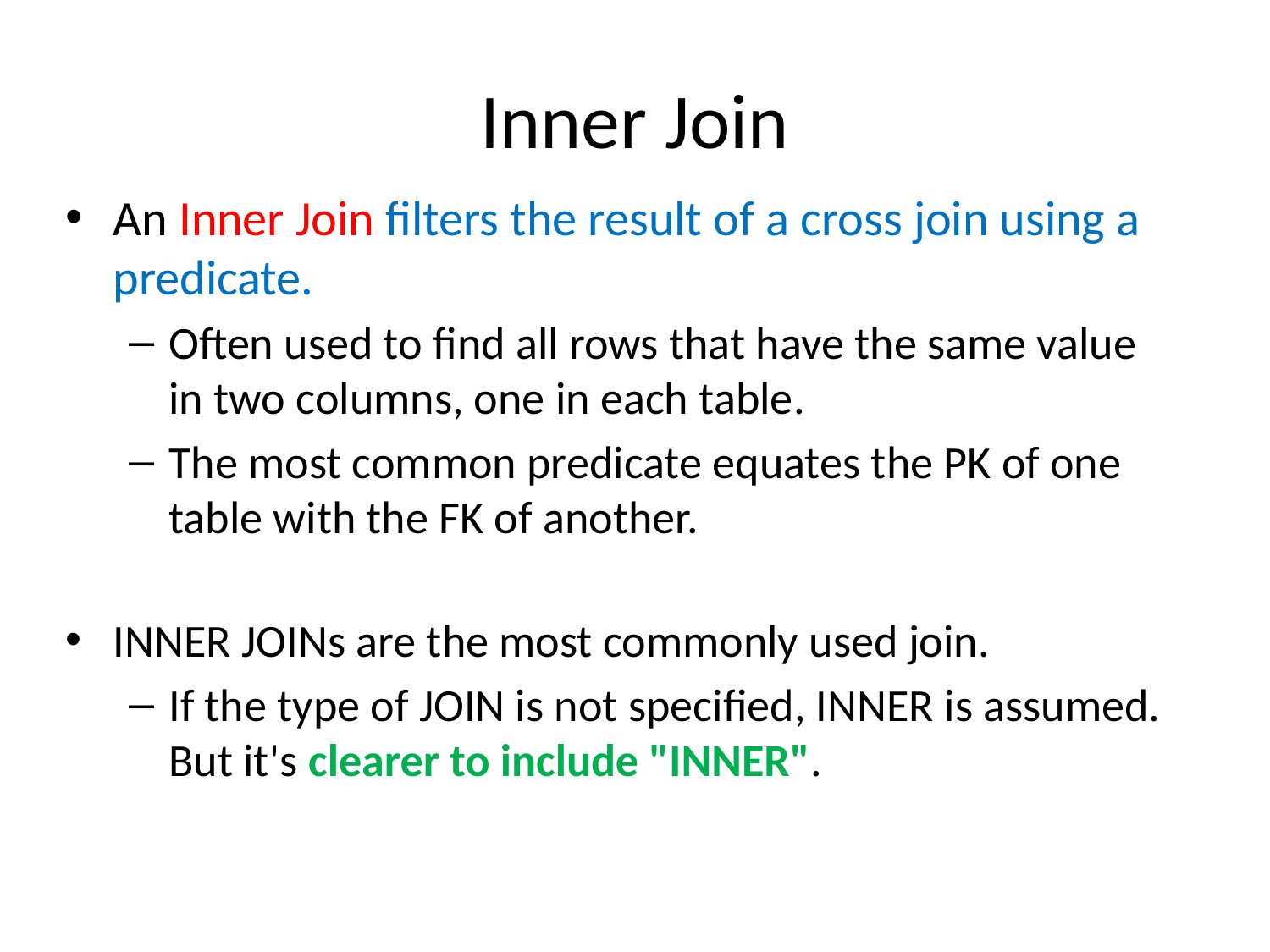

# Inner Join
An Inner Join filters the result of a cross join using a predicate.
Often used to find all rows that have the same value in two columns, one in each table.
The most common predicate equates the PK of one table with the FK of another.

INNER JOINs are the most commonly used join.
If the type of JOIN is not specified, INNER is assumed. But it's clearer to include "INNER".